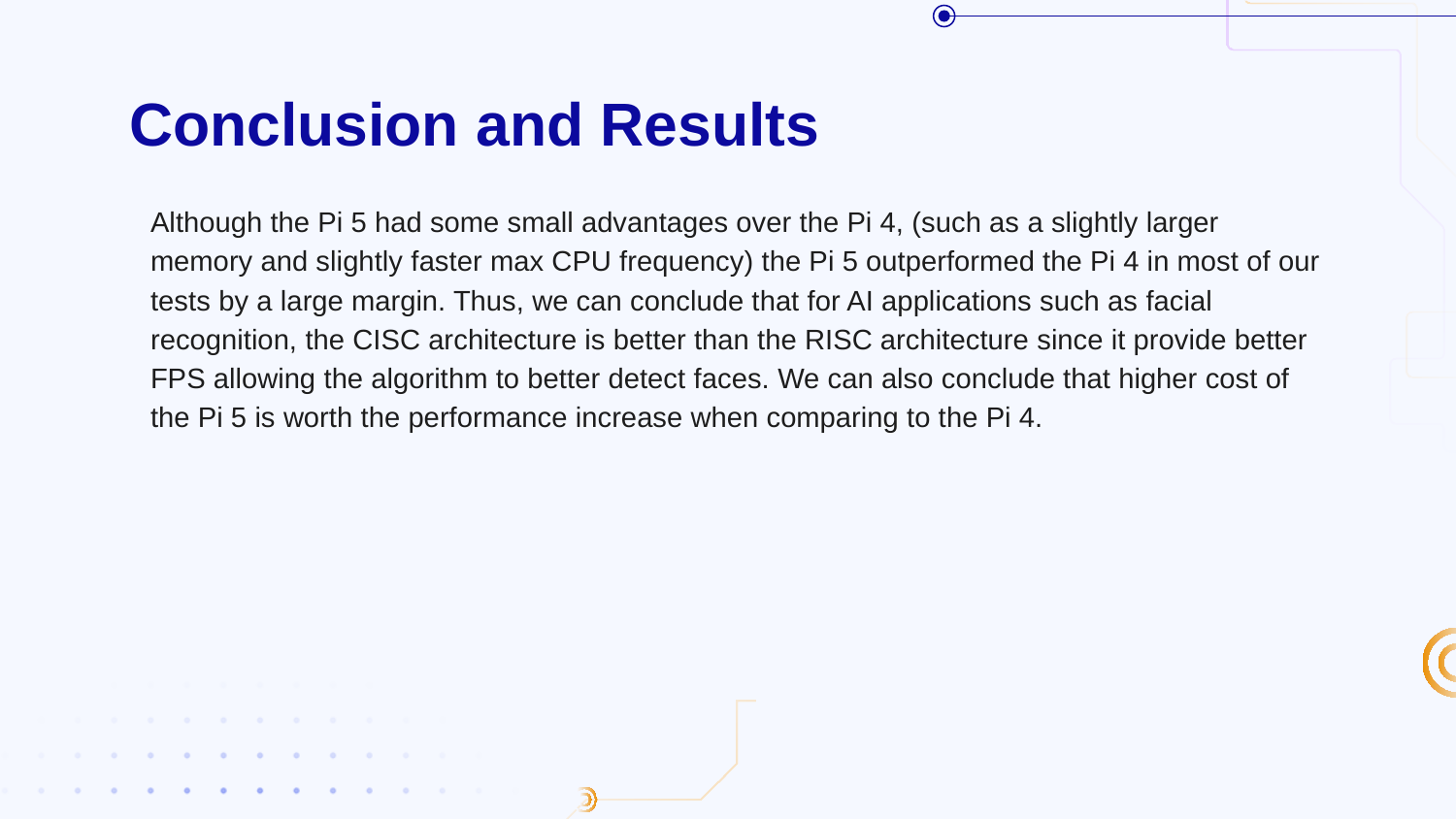

# Conclusion and Results
Although the Pi 5 had some small advantages over the Pi 4, (such as a slightly larger memory and slightly faster max CPU frequency) the Pi 5 outperformed the Pi 4 in most of our tests by a large margin. Thus, we can conclude that for AI applications such as facial recognition, the CISC architecture is better than the RISC architecture since it provide better FPS allowing the algorithm to better detect faces. We can also conclude that higher cost of the Pi 5 is worth the performance increase when comparing to the Pi 4.